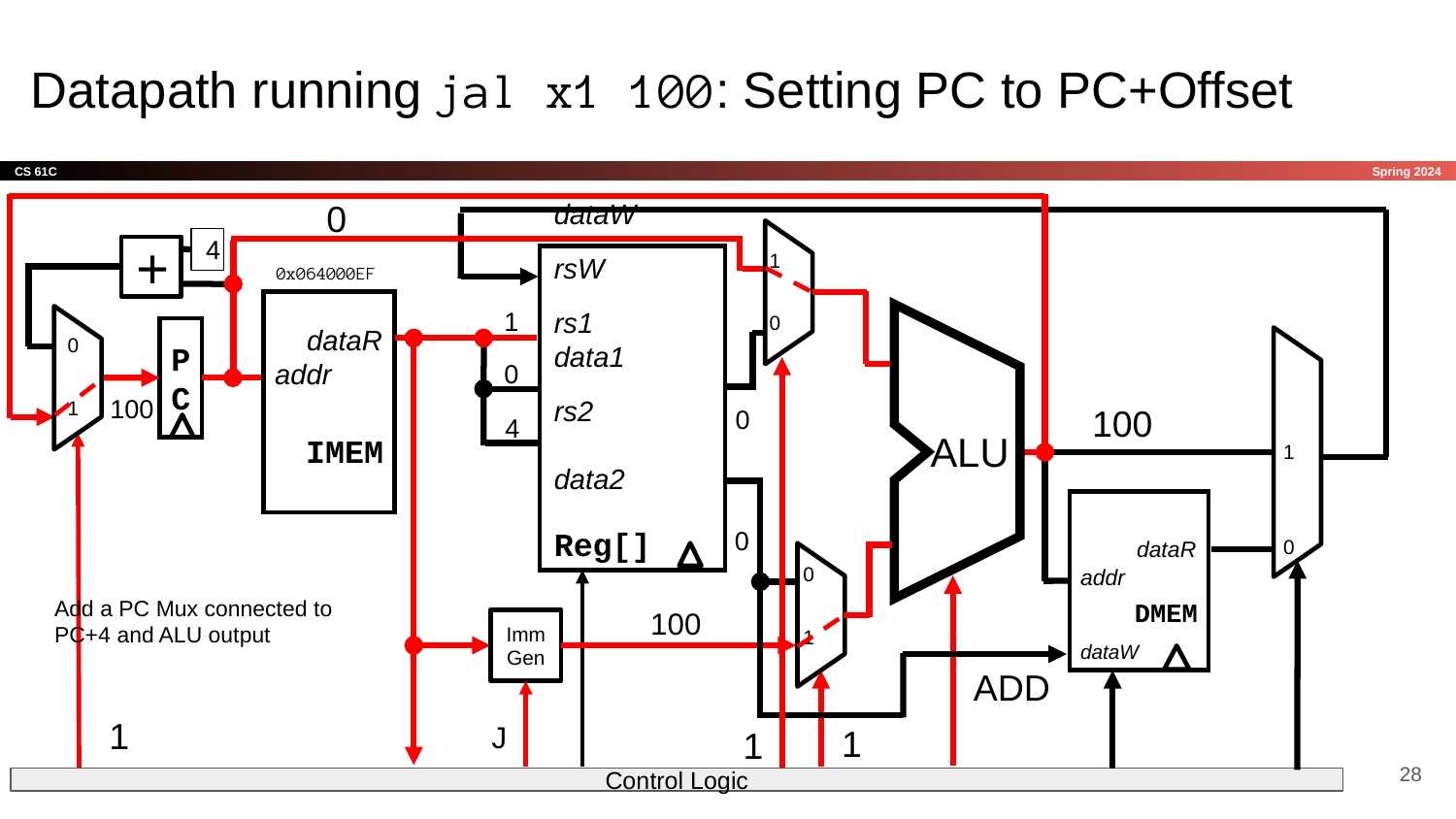

# Datapath running jal x1 100: Setting PC to PC+Offset
0
1
0

4
+
dataW
rsW
rs1	 data1
rs2
	 data2
Reg[]
0x064000EF

1
    dataR
addr

IMEM

A
ALU
B
PC

0
1
1

0

0

100

100
0
4

       dataR
addr
DMEM
dataW

0

0

1

Add a PC Mux connected to PC+4 and ALU output
100
ImmGen

ADD
1
J
1
1
28
Control Logic